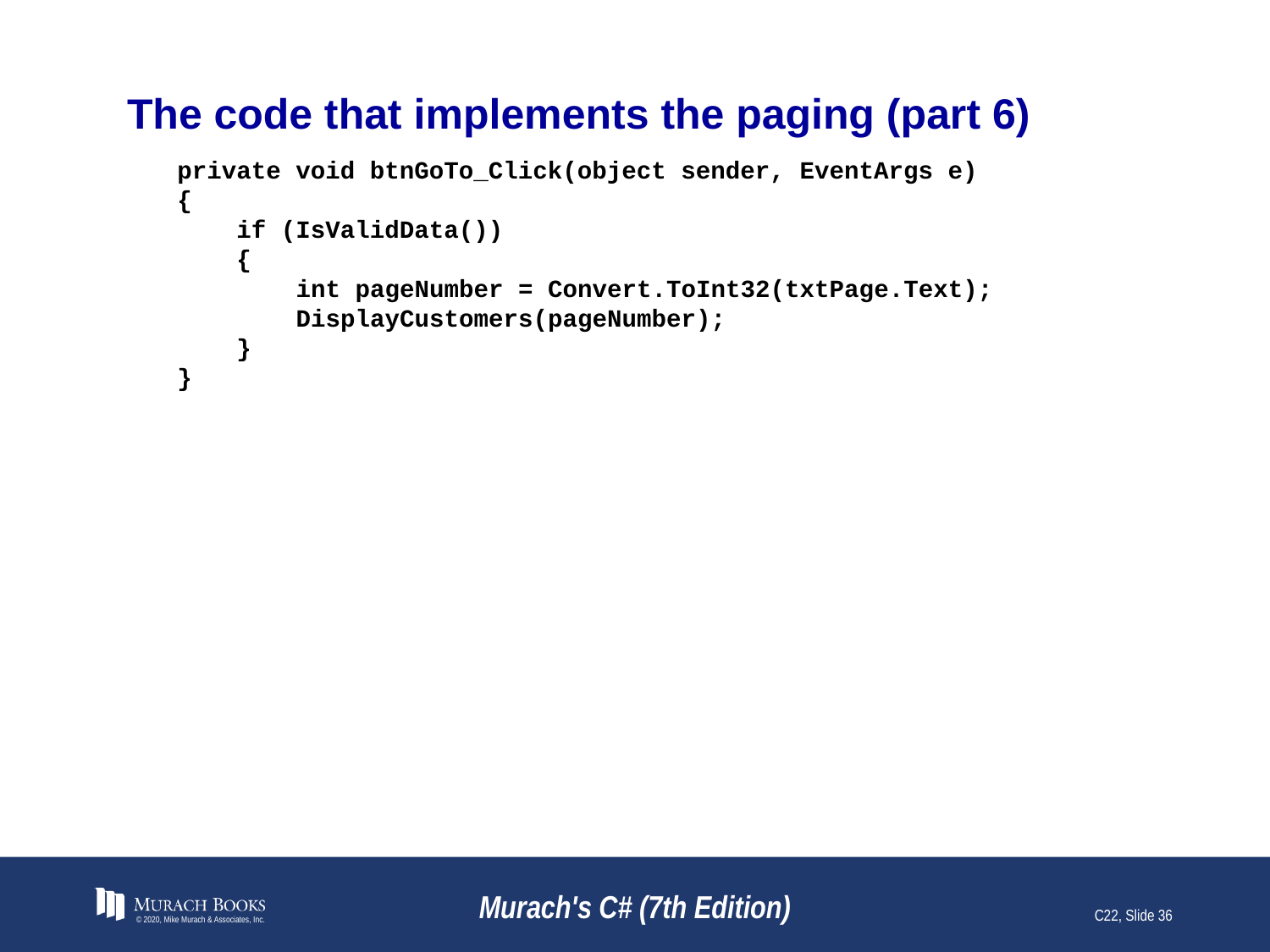

# The code that implements the paging (part 6)
private void btnGoTo_Click(object sender, EventArgs e)
{
    if (IsValidData())
    {
        int pageNumber = Convert.ToInt32(txtPage.Text);
        DisplayCustomers(pageNumber);
    }
}

© 2020, Mike Murach & Associates, Inc.
Murach's C# (7th Edition)

C22, Slide 36